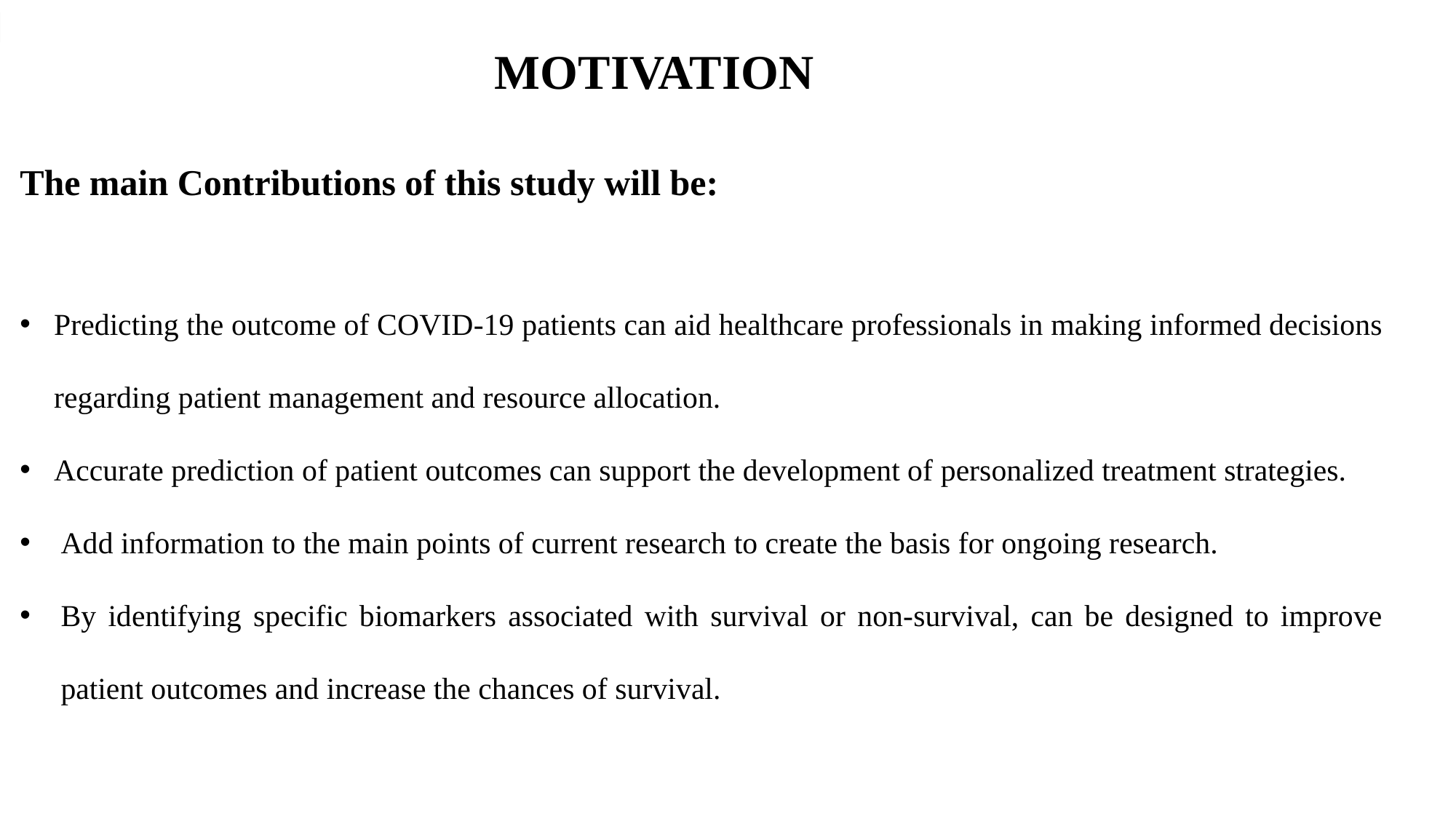

MOTIVATION
The main Contributions of this study will be:

Predicting the outcome of COVID-19 patients can aid healthcare professionals in making informed decisions regarding patient management and resource allocation.
Accurate prediction of patient outcomes can support the development of personalized treatment strategies.
Add information to the main points of current research to create the basis for ongoing research.
By identifying specific biomarkers associated with survival or non-survival, can be designed to improve patient outcomes and increase the chances of survival.